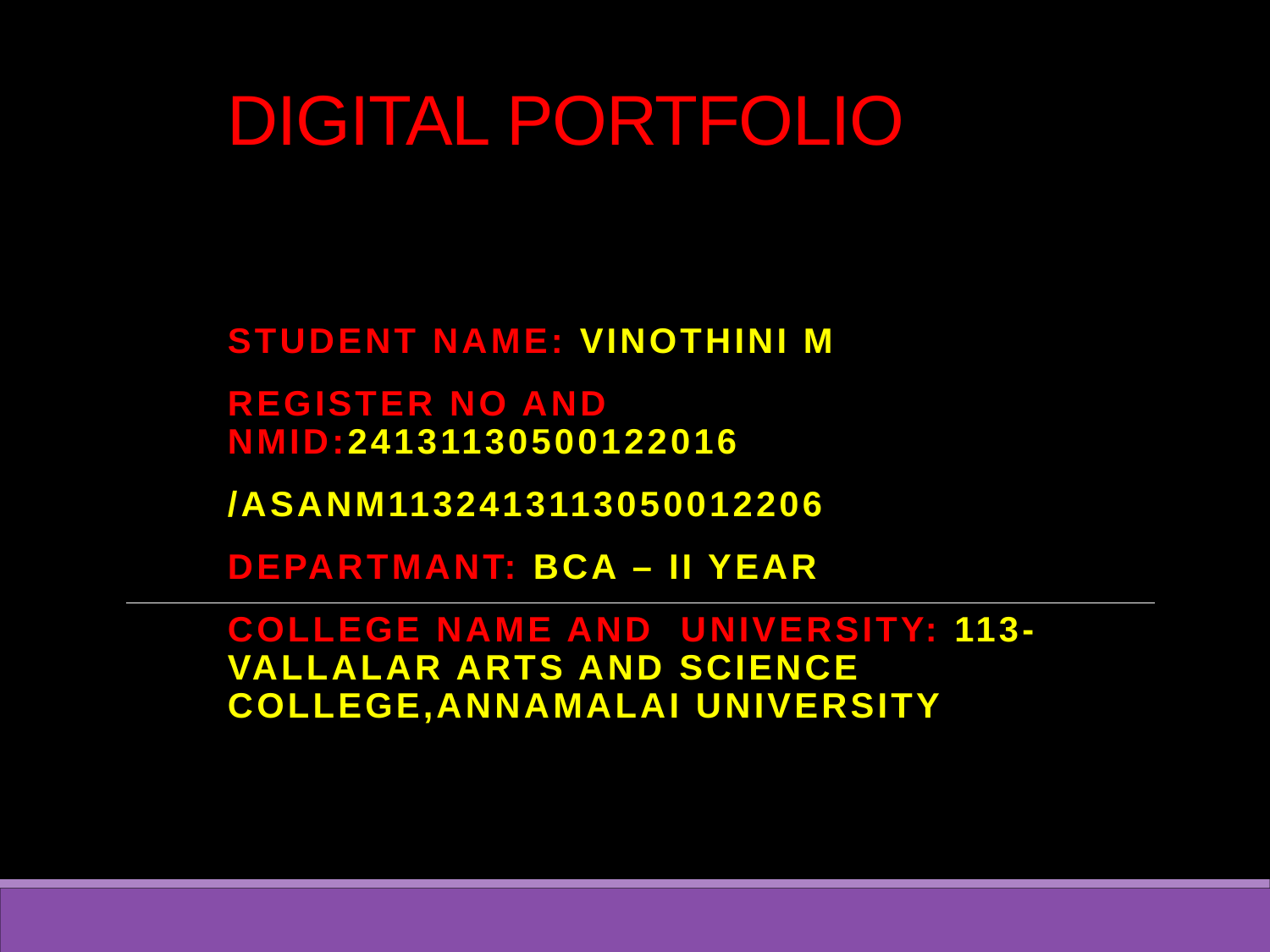

# DIGITAL PORTFOLIO
STUDENT NAME: VINOTHINI M
REGISTER NO AND NMID:24131130500122016
/asanm1132413113050012206
DEPARTMANT: BCA – II year
COLLEGE NAME AND  UNIVERSITY: 113-VALLALAR ARTS AND SCIENCE COLLEGE,ANNAMALAI UNIVERSITY